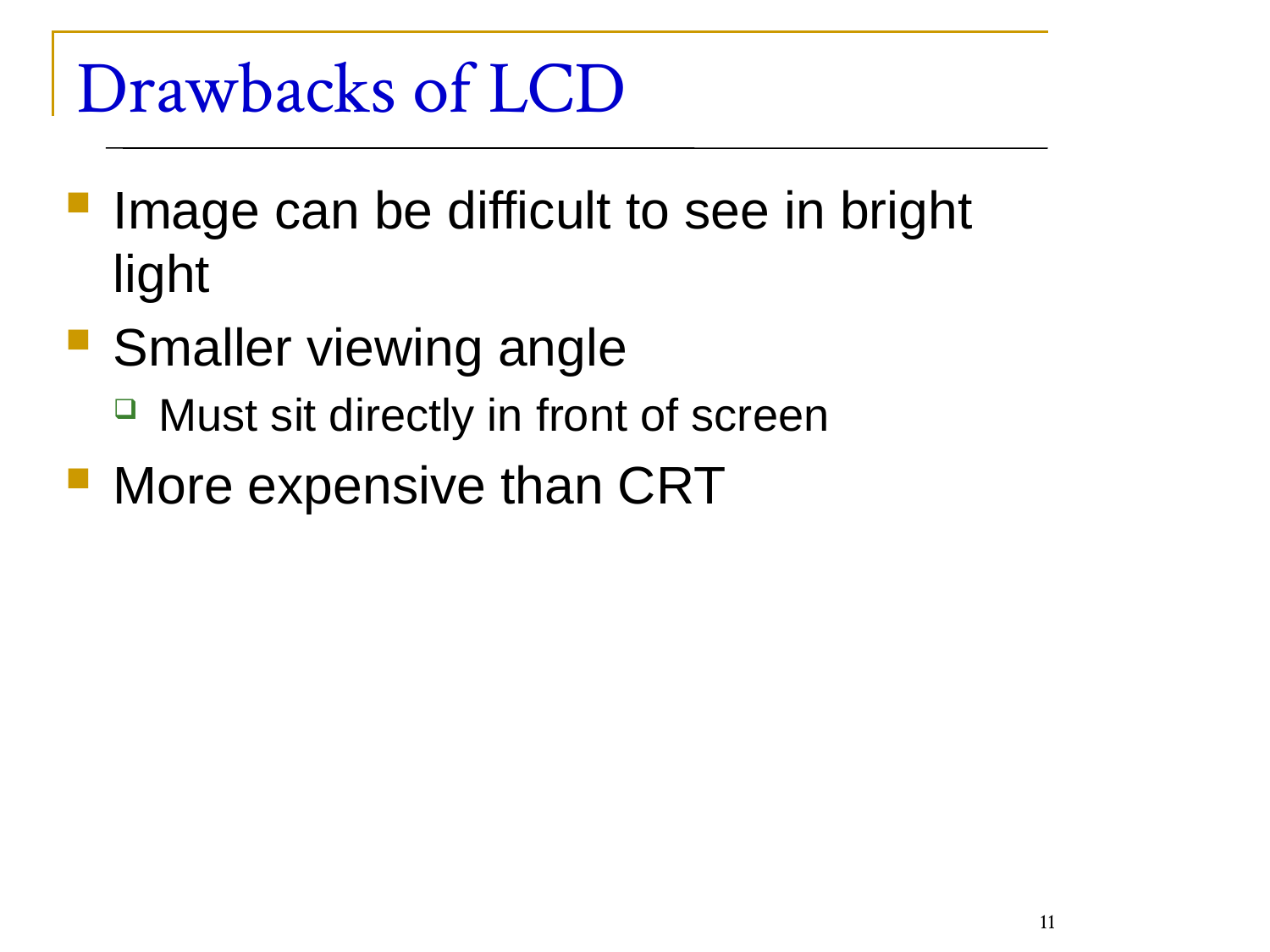

# Drawbacks of LCD
Image can be difficult to see in bright light
Smaller viewing angle
Must sit directly in front of screen
More expensive than CRT

11